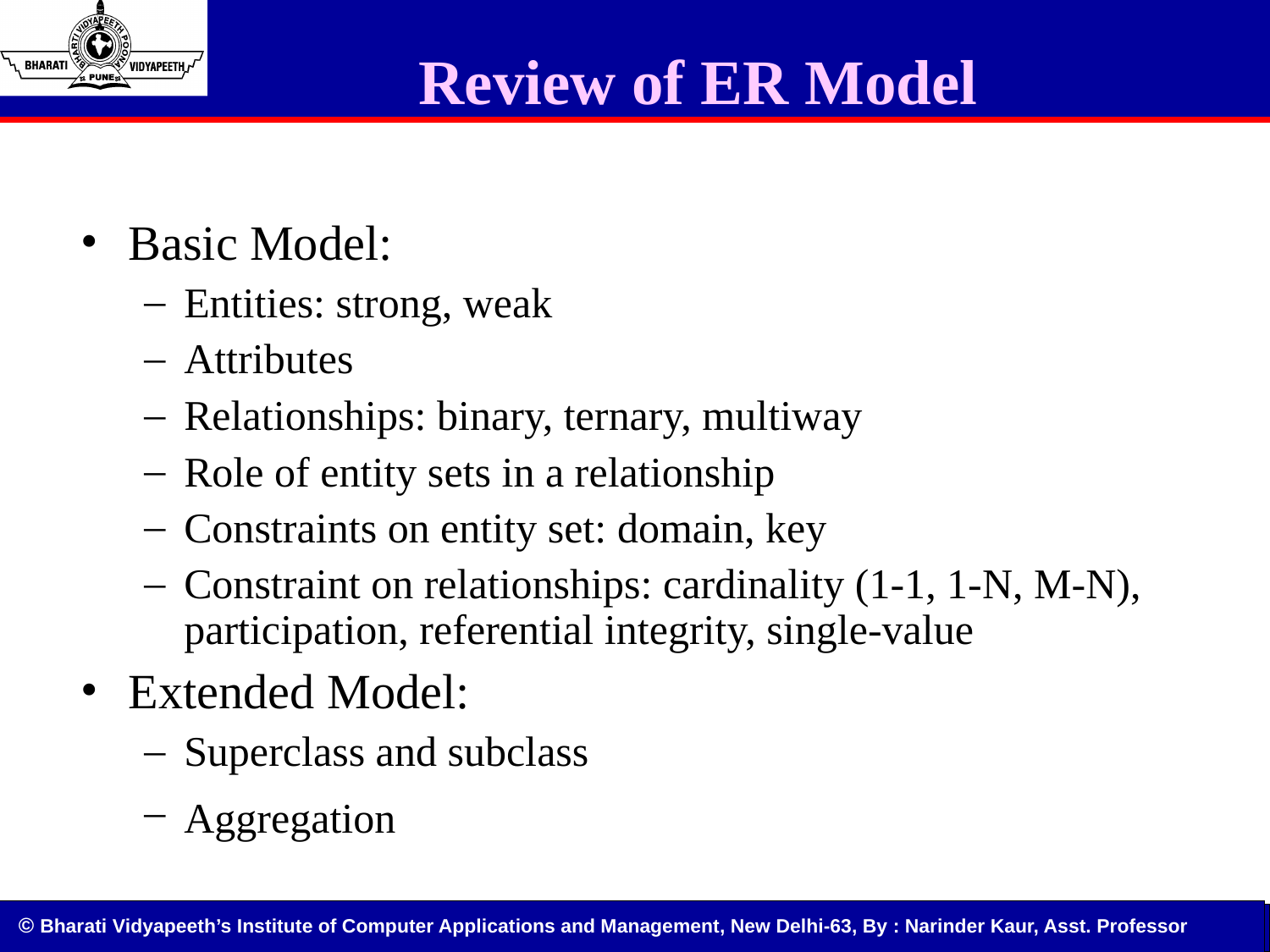

# Review of ER Model
Basic Model:
Entities: strong, weak
Attributes
Relationships: binary, ternary, multiway
Role of entity sets in a relationship
Constraints on entity set: domain, key
Constraint on relationships: cardinality (1-1, 1-N, M-N), participation, referential integrity, single-value
Extended Model:
Superclass and subclass
Aggregation